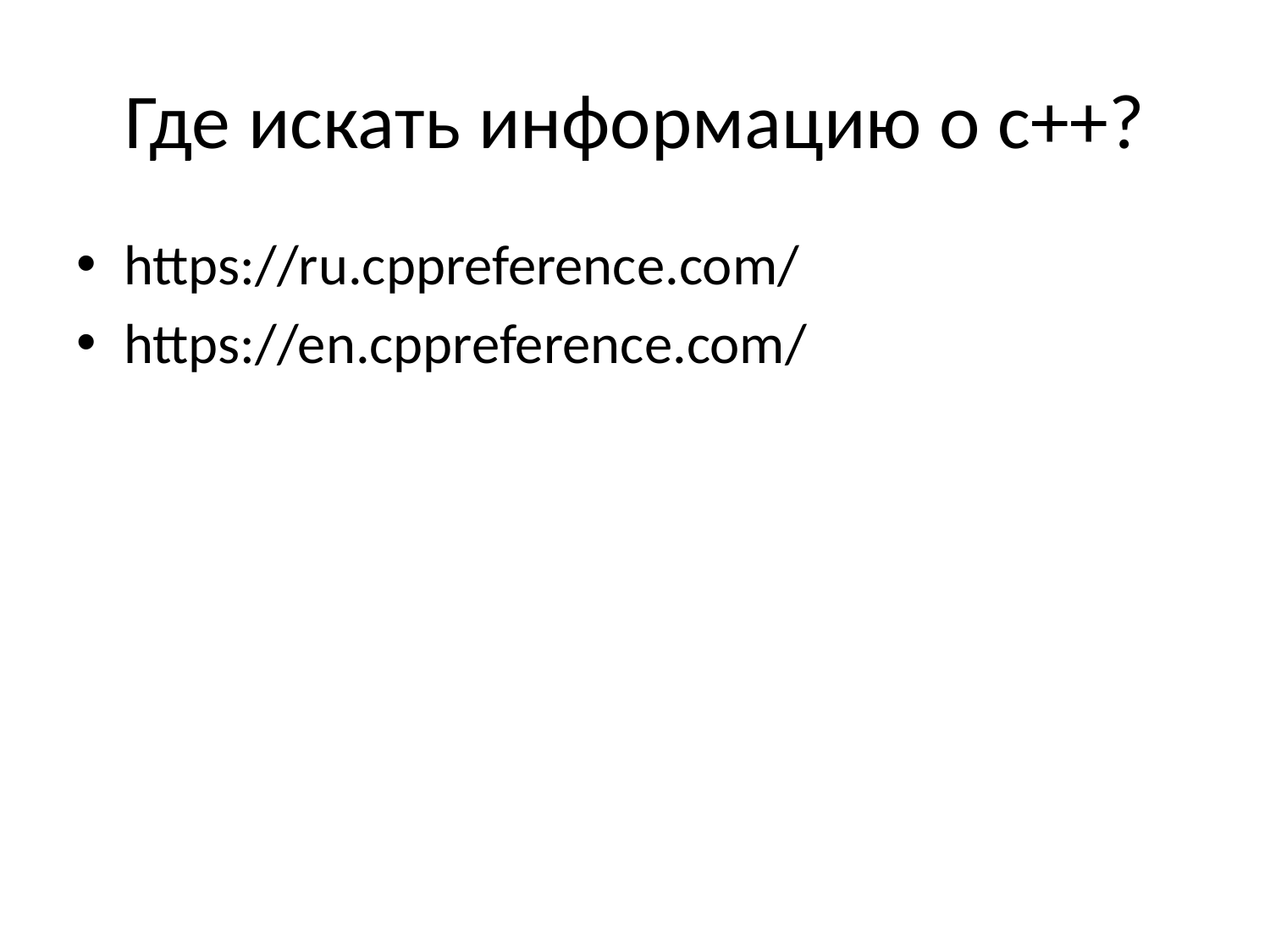

# Где искать информацию о с++?
https://ru.cppreference.com/
https://en.cppreference.com/